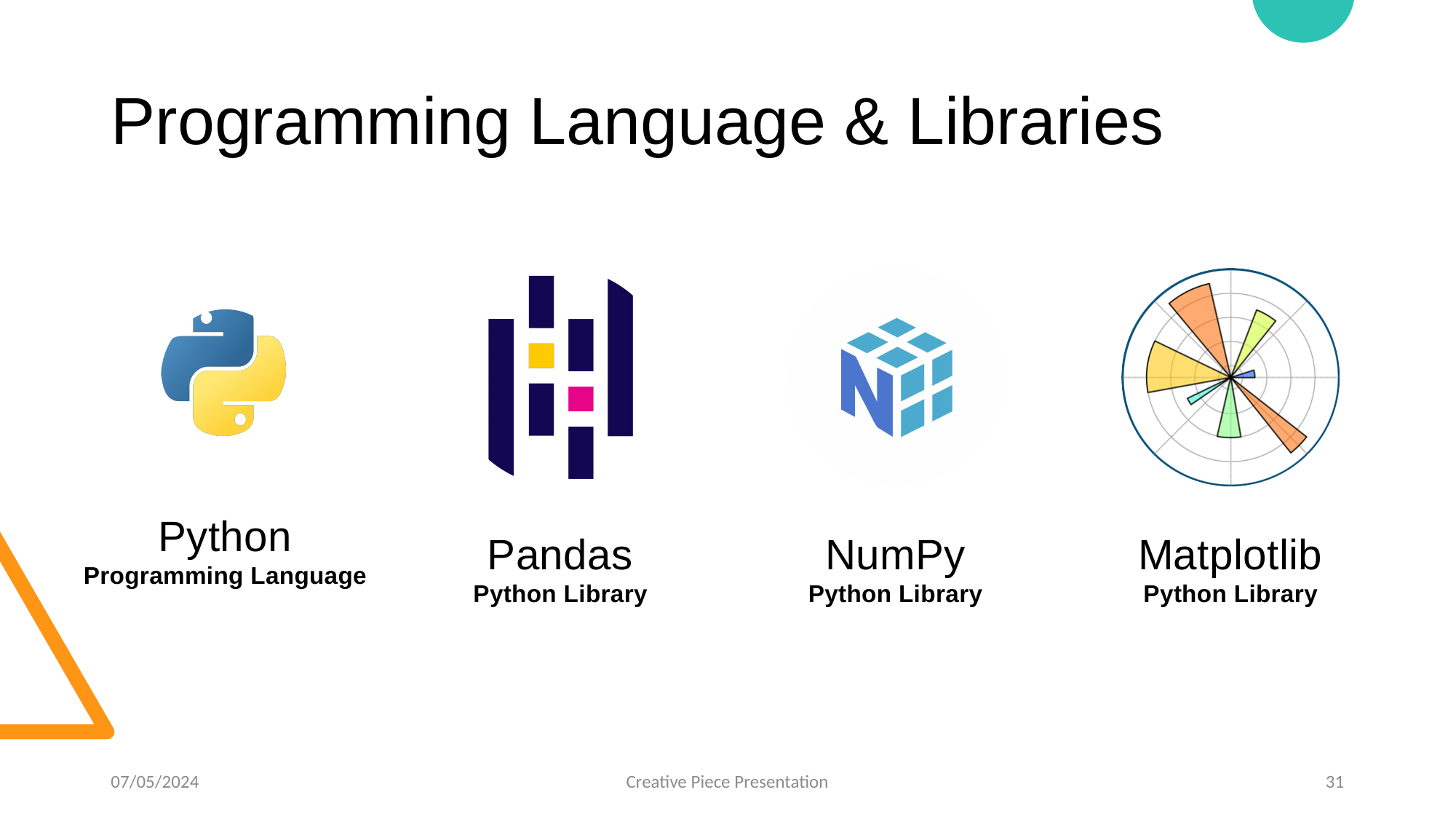

# Programming Language & Libraries
Python
Programming Language
Pandas
Python Library
NumPy
Python Library
Matplotlib
Python Library
07/05/2024
Creative Piece Presentation
31